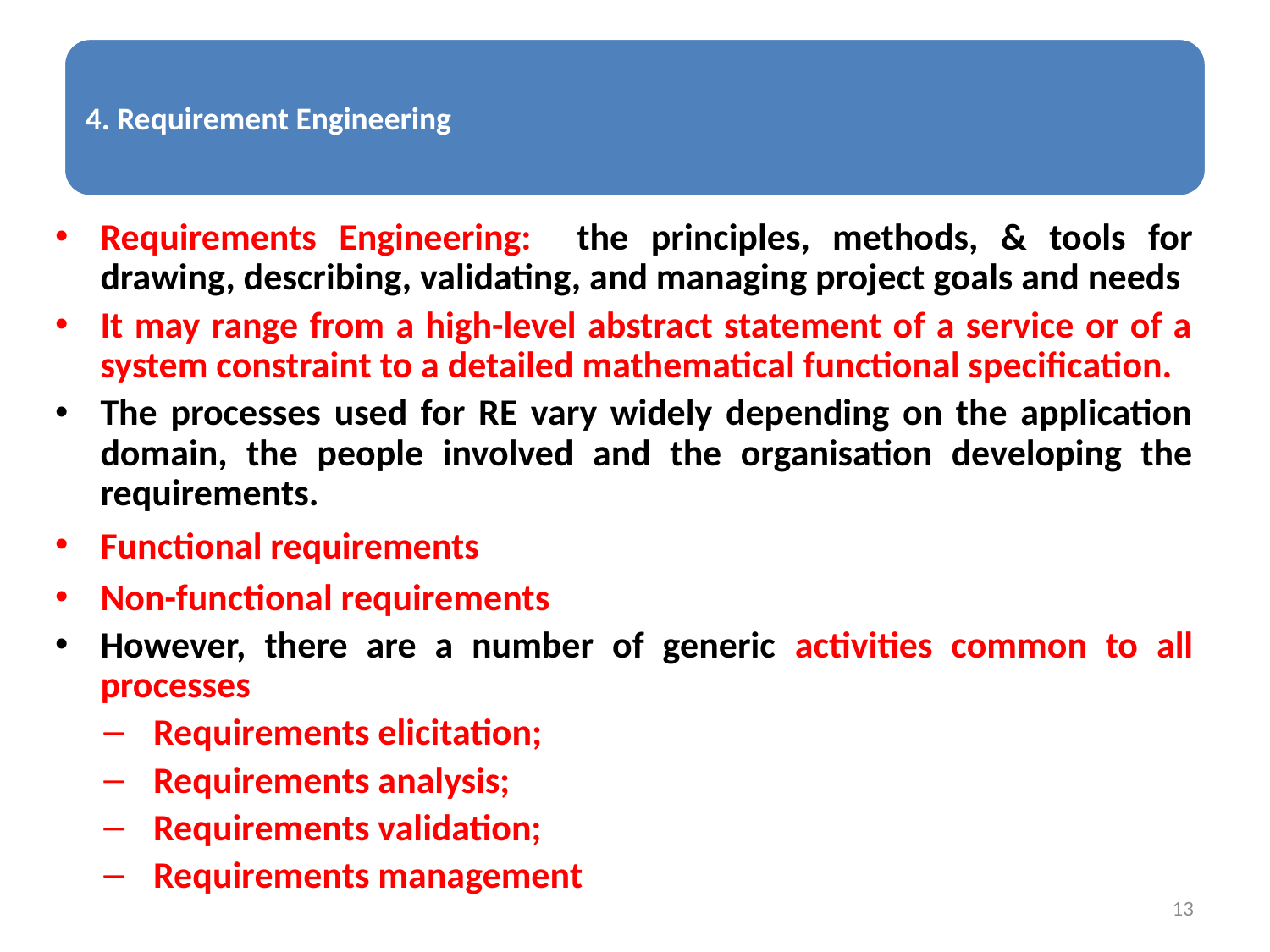

4. Requirement Engineering
Requirements Engineering:  the principles, methods, & tools for drawing, describing, validating, and managing project goals and needs
It may range from a high-level abstract statement of a service or of a system constraint to a detailed mathematical functional specification.
The processes used for RE vary widely depending on the application domain, the people involved and the organisation developing the requirements.
Functional requirements
Non-functional requirements
However, there are a number of generic activities common to all processes
Requirements elicitation;
Requirements analysis;
Requirements validation;
Requirements management
13